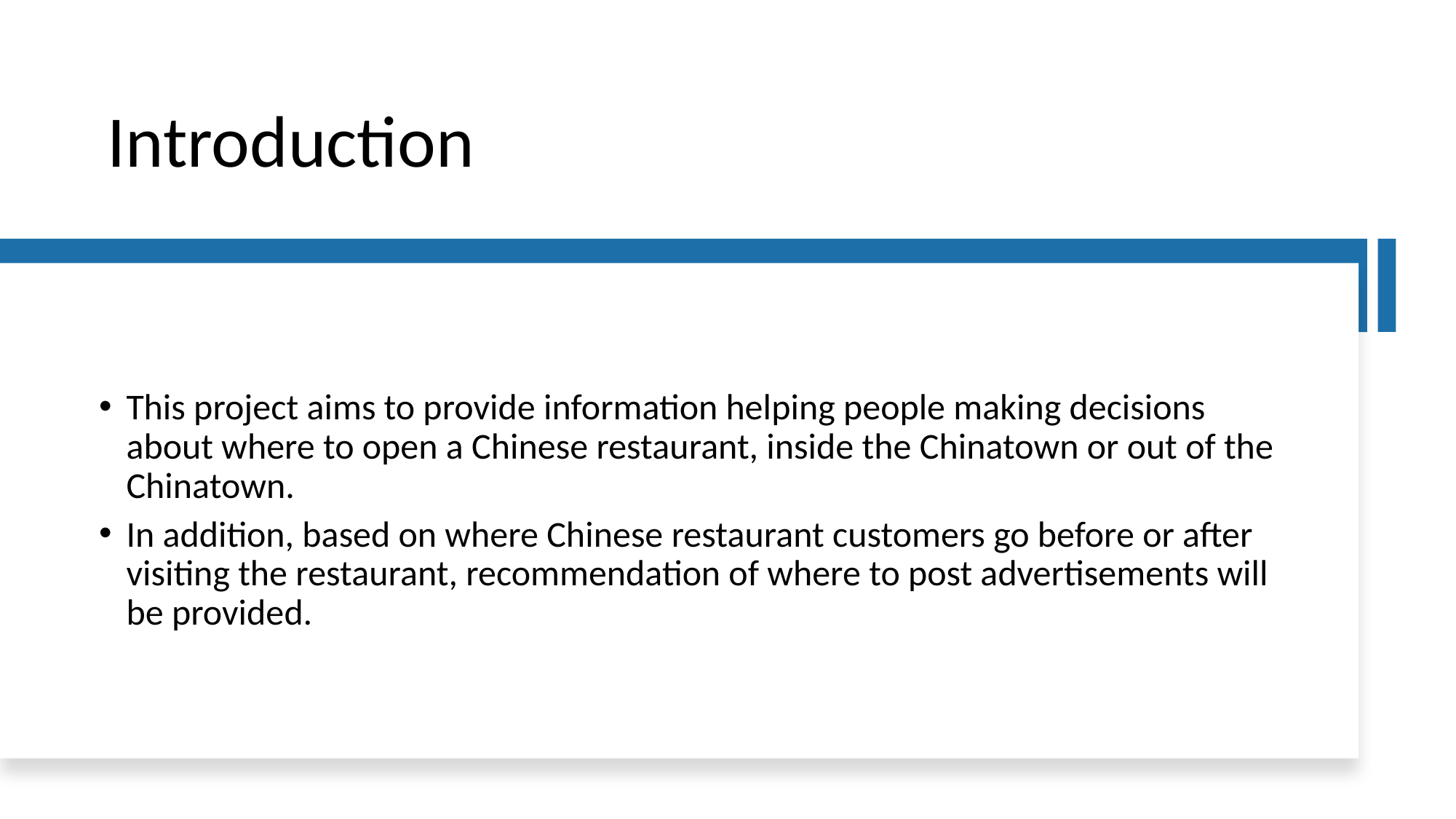

# Introduction

This project aims to provide information helping people making decisions about where to open a Chinese restaurant, inside the Chinatown or out of the Chinatown.
In addition, based on where Chinese restaurant customers go before or after visiting the restaurant, recommendation of where to post advertisements will be provided.